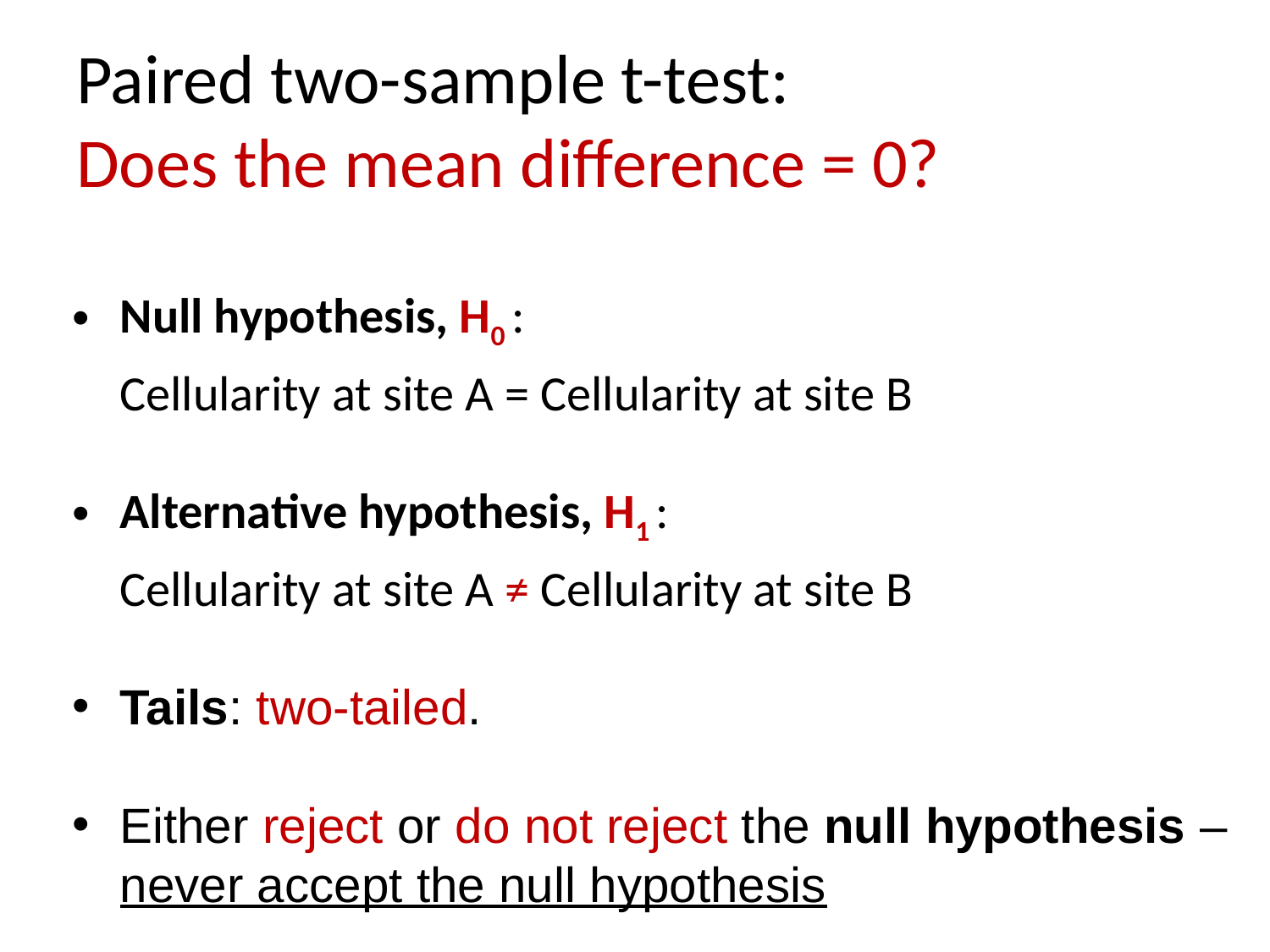

# Paired two-sample t-test: Does the mean difference = 0?

Null hypothesis, H0 :
	Cellularity at site A = Cellularity at site B

Alternative hypothesis, H1 :
	Cellularity at site A ≠ Cellularity at site B

Tails: two-tailed.

Either reject or do not reject the null hypothesis – never accept the null hypothesis